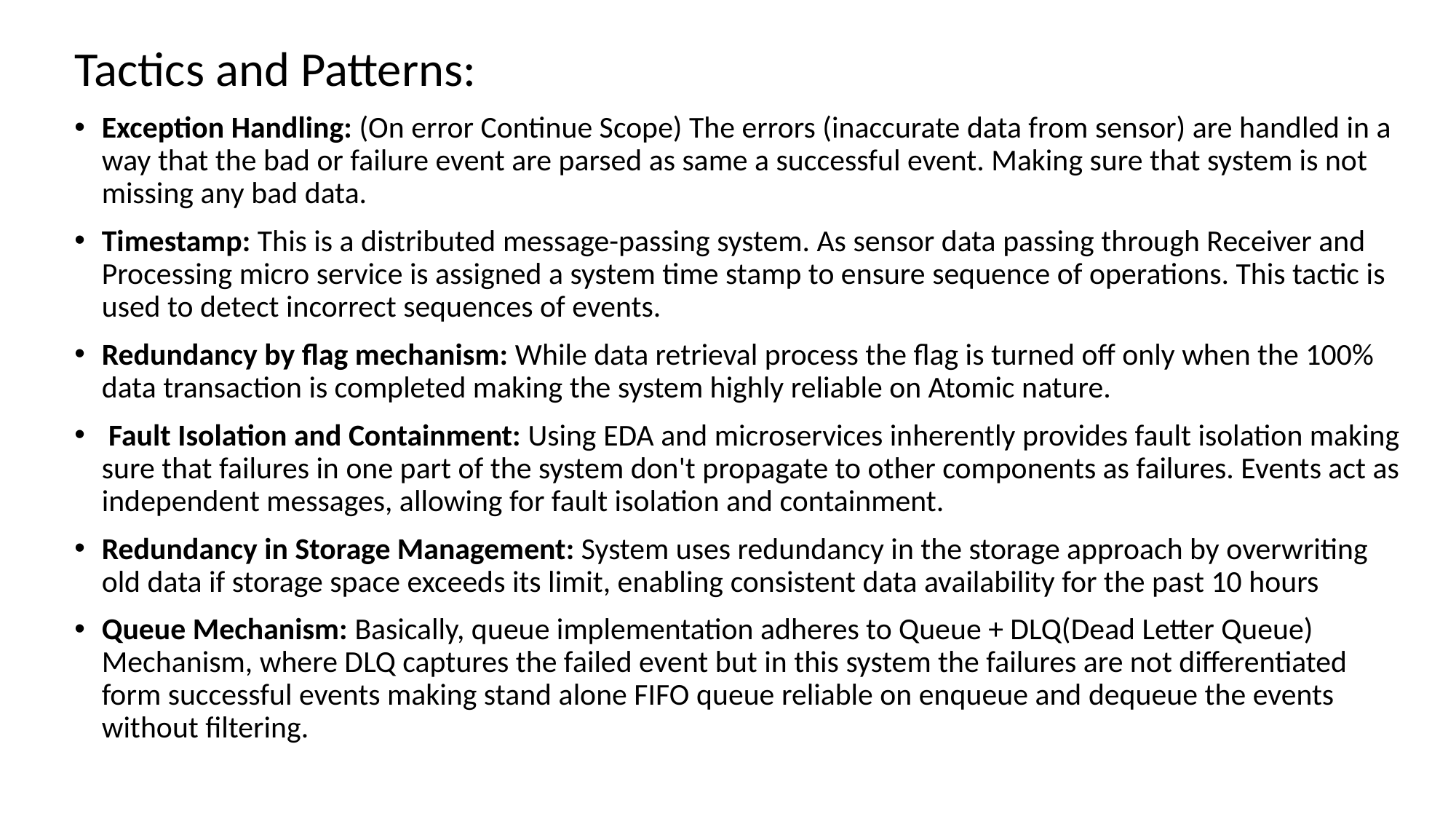

Tactics and Patterns:
Exception Handling: (On error Continue Scope) The errors (inaccurate data from sensor) are handled in a way that the bad or failure event are parsed as same a successful event. Making sure that system is not missing any bad data.
Timestamp: This is a distributed message-passing system. As sensor data passing through Receiver and Processing micro service is assigned a system time stamp to ensure sequence of operations. This tactic is used to detect incorrect sequences of events.
Redundancy by flag mechanism: While data retrieval process the flag is turned off only when the 100% data transaction is completed making the system highly reliable on Atomic nature.
 Fault Isolation and Containment: Using EDA and microservices inherently provides fault isolation making sure that failures in one part of the system don't propagate to other components as failures. Events act as independent messages, allowing for fault isolation and containment.
Redundancy in Storage Management: System uses redundancy in the storage approach by overwriting old data if storage space exceeds its limit, enabling consistent data availability for the past 10 hours
Queue Mechanism: Basically, queue implementation adheres to Queue + DLQ(Dead Letter Queue) Mechanism, where DLQ captures the failed event but in this system the failures are not differentiated form successful events making stand alone FIFO queue reliable on enqueue and dequeue the events without filtering.